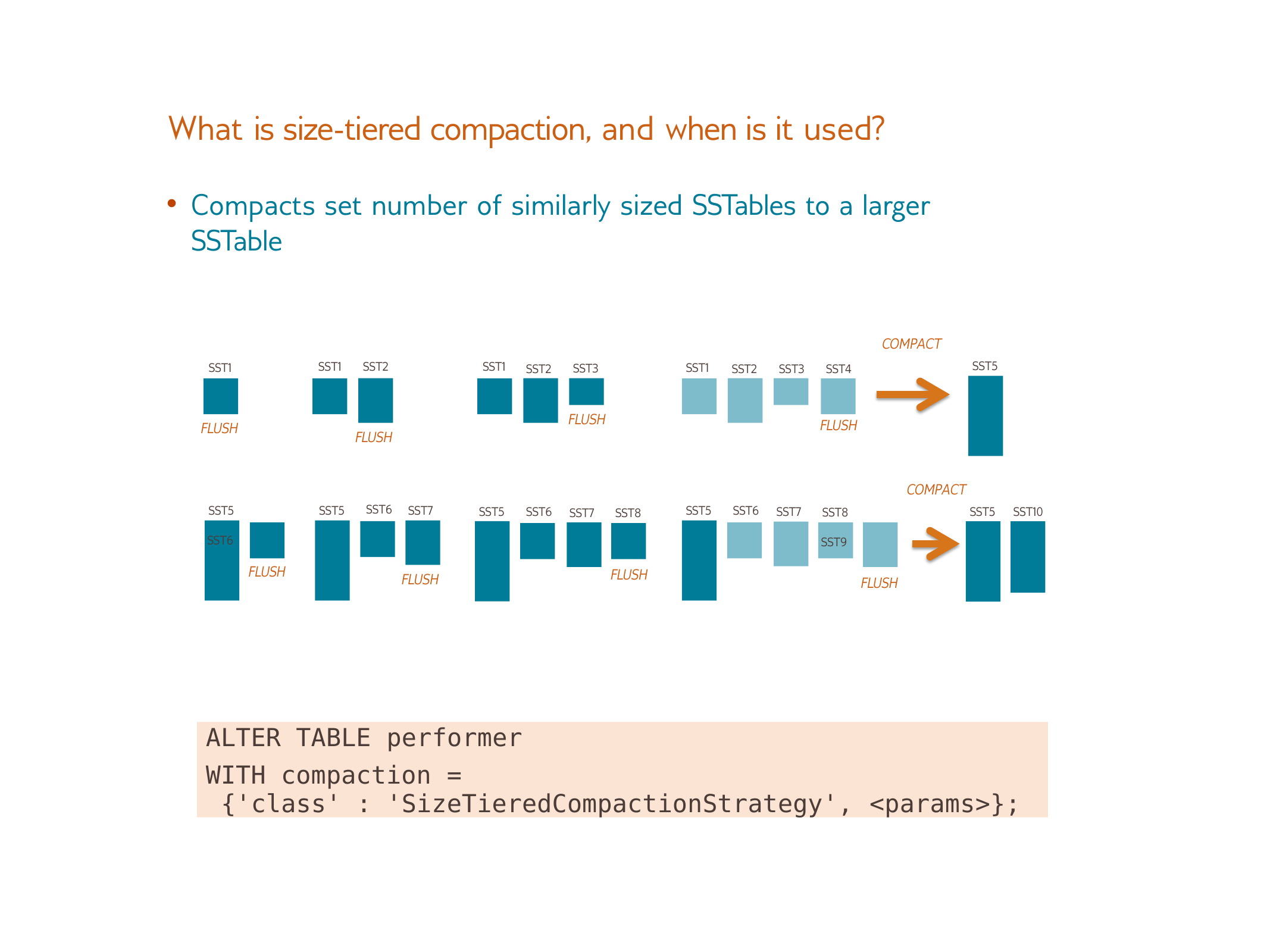

# What is size-tiered compaction, and when is it used?
Compacts set number of similarly sized SSTables to a larger SSTable
COMPACT
SST5
SST1
SST2
SST1
SST1
SST1
SST3
SST2
SST2
SST3
SST4

FLUSH
FLUSH
FLUSH
FLUSH
COMPACT
SST6
SST5	SST6
SST5
SST7
SST5
SST6
SST5
SST6
SST5
SST10
SST7
SST8	SST9
SST7
SST8

FLUSH
FLUSH
FLUSH
FLUSH
ALTER TABLE performer
WITH compaction =
{'class' : 'SizeTieredCompactionStrategy', <params>};